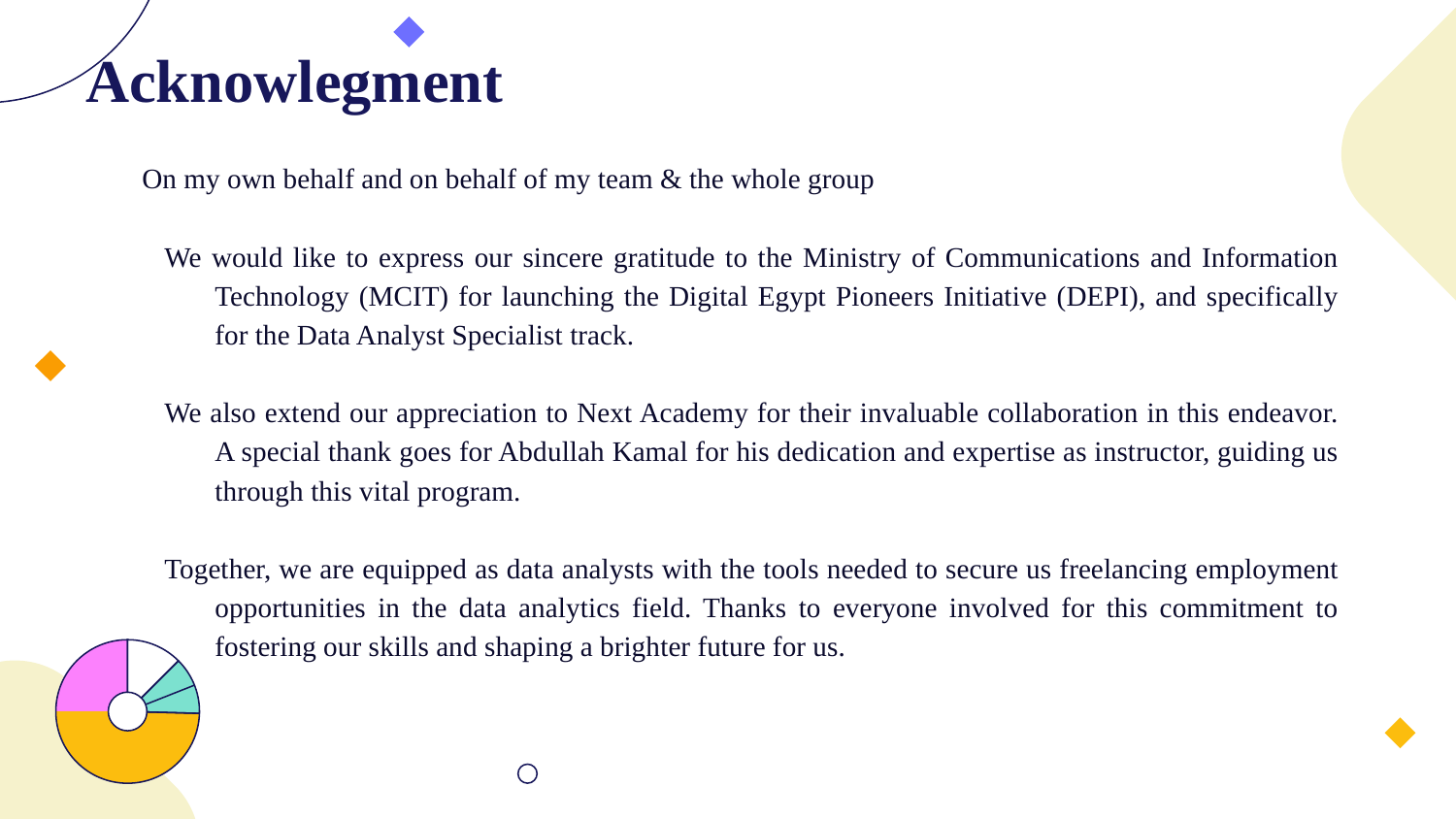

# Acknowlegment
On my own behalf and on behalf of my team & the whole group

We would like to express our sincere gratitude to the Ministry of Communications and Information Technology (MCIT) for launching the Digital Egypt Pioneers Initiative (DEPI), and specifically for the Data Analyst Specialist track.

We also extend our appreciation to Next Academy for their invaluable collaboration in this endeavor. A special thank goes for Abdullah Kamal for his dedication and expertise as instructor, guiding us through this vital program.

Together, we are equipped as data analysts with the tools needed to secure us freelancing employment opportunities in the data analytics field. Thanks to everyone involved for this commitment to fostering our skills and shaping a brighter future for us.